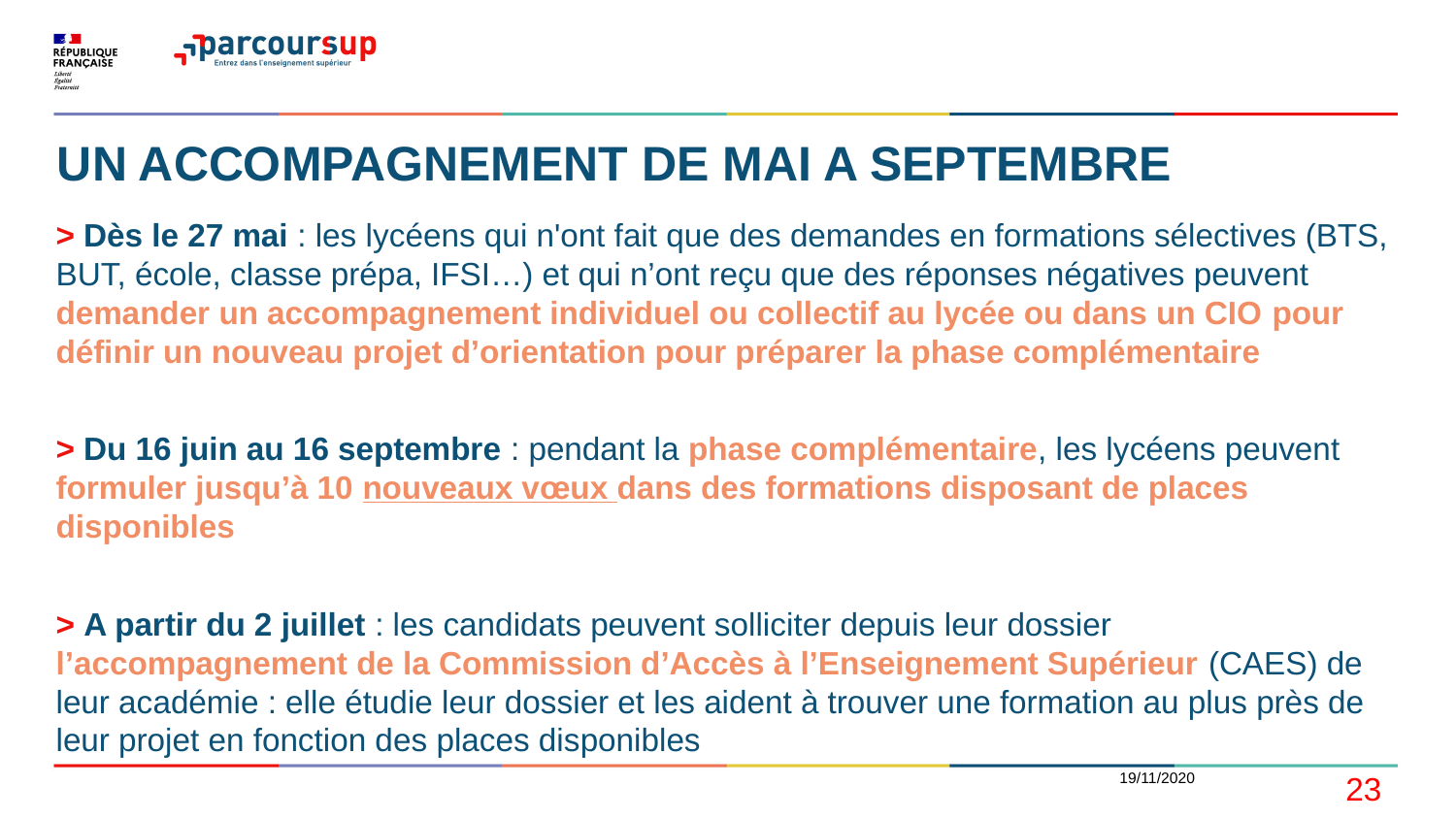

# UN ACCOMPAGNEMENT DE MAI A SEPTEMBRE
> Dès le 27 mai : les lycéens qui n'ont fait que des demandes en formations sélectives (BTS, BUT, école, classe prépa, IFSI…) et qui n’ont reçu que des réponses négatives peuvent demander un accompagnement individuel ou collectif au lycée ou dans un CIO pour définir un nouveau projet d’orientation pour préparer la phase complémentaire

> Du 16 juin au 16 septembre : pendant la phase complémentaire, les lycéens peuvent formuler jusqu’à 10 nouveaux vœux dans des formations disposant de places disponibles

> A partir du 2 juillet : les candidats peuvent solliciter depuis leur dossier l’accompagnement de la Commission d’Accès à l’Enseignement Supérieur (CAES) de leur académie : elle étudie leur dossier et les aident à trouver une formation au plus près de leur projet en fonction des places disponibles
19/11/2020
23